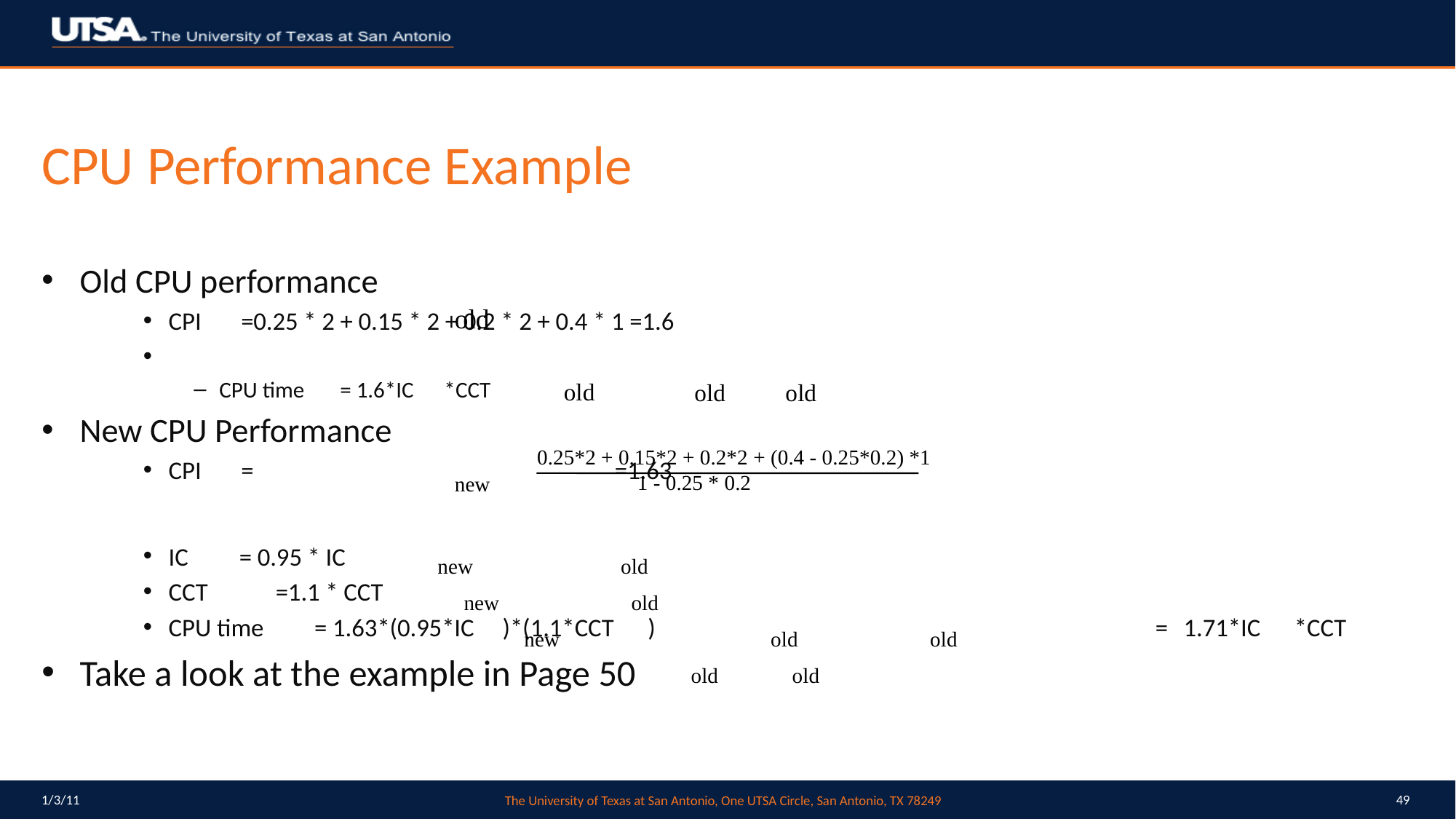

# CPU Performance Example
Old CPU performance
CPI       =0.25 * 2 + 0.15 * 2 + 0.2 * 2 + 0.4 * 1 =1.6

CPU time       = 1.6*IC      *CCT
New CPU Performance
CPI       =                                                                =1.63

IC         = 0.95 * IC
CCT	 =1.1 * CCT
CPU time         = 1.63*(0.95*IC     )*(1.1*CCT      )                                                                          	             =	1.71*IC      *CCT
Take a look at the example in Page 50
old
               old          old
old
0.25*2 + 0.15*2 + 0.2*2 + (0.4 - 0.25*0.2) *1
                   1 - 0.25 * 0.2
new

new                            old

new                         old
 new                                        old                         old
old              old